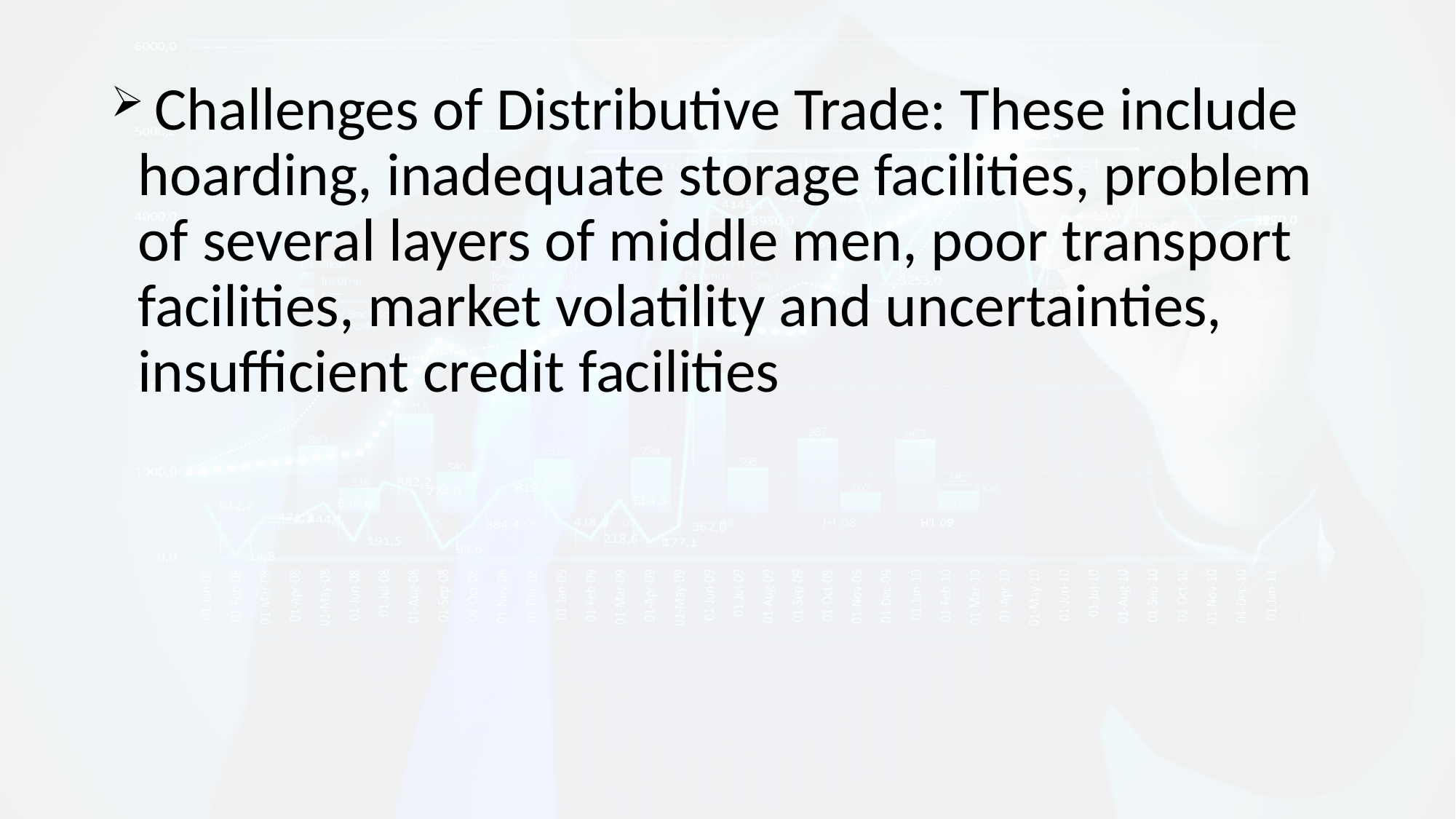

Challenges of Distributive Trade: These include hoarding, inadequate storage facilities, problem of several layers of middle men, poor transport facilities, market volatility and uncertainties, insufficient credit facilities